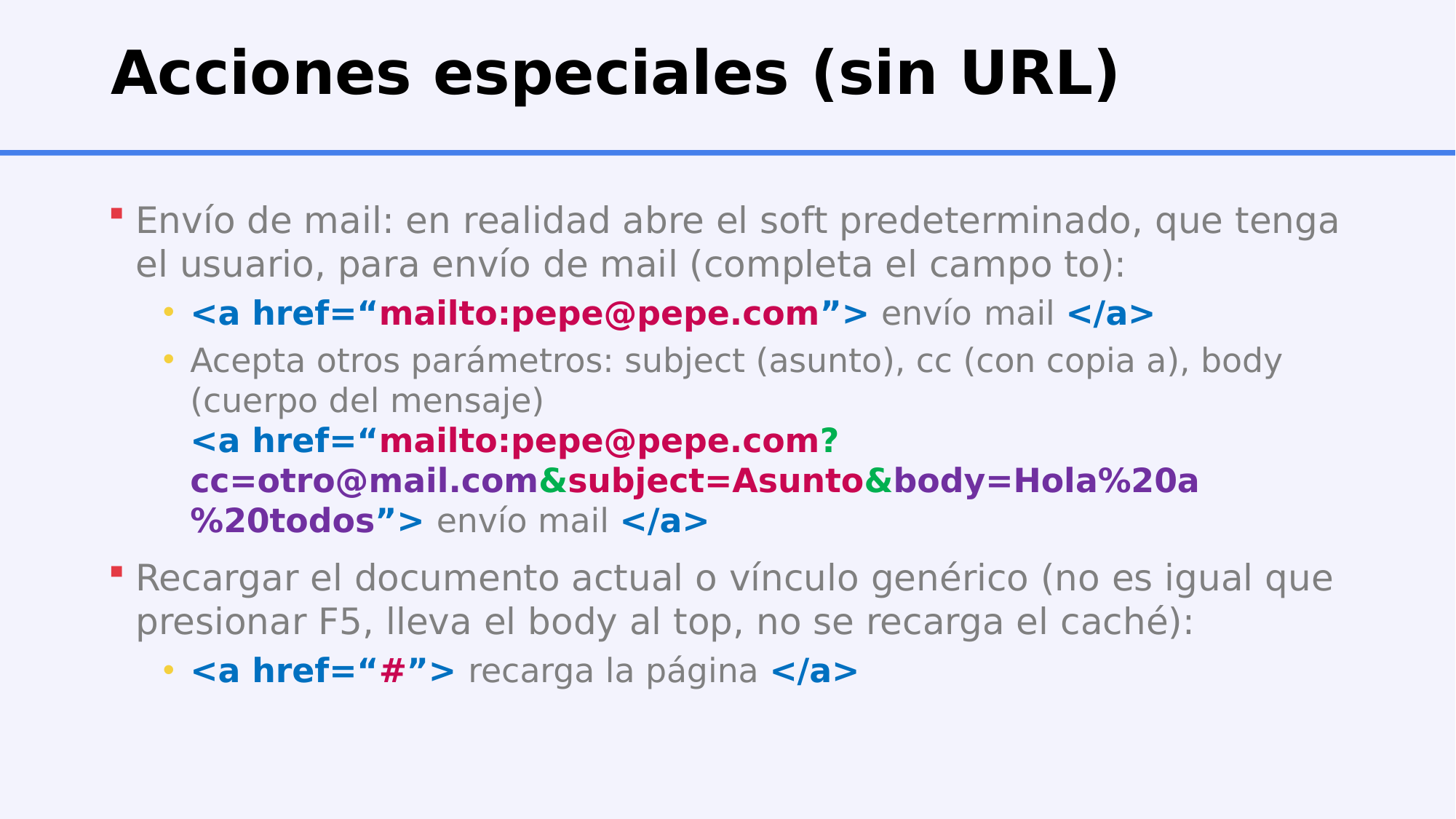

# Acciones especiales (sin URL)
Envío de mail: en realidad abre el soft predeterminado, que tenga el usuario, para envío de mail (completa el campo to):
<a href=“mailto:pepe@pepe.com”> envío mail </a>
Acepta otros parámetros: subject (asunto), cc (con copia a), body (cuerpo del mensaje)
<a href=“mailto:pepe@pepe.com?cc=otro@mail.com&subject=Asunto&body=Hola%20a%20todos”> envío mail </a>
Recargar el documento actual o vínculo genérico (no es igual que presionar F5, lleva el body al top, no se recarga el caché):
<a href=“#”> recarga la página </a>